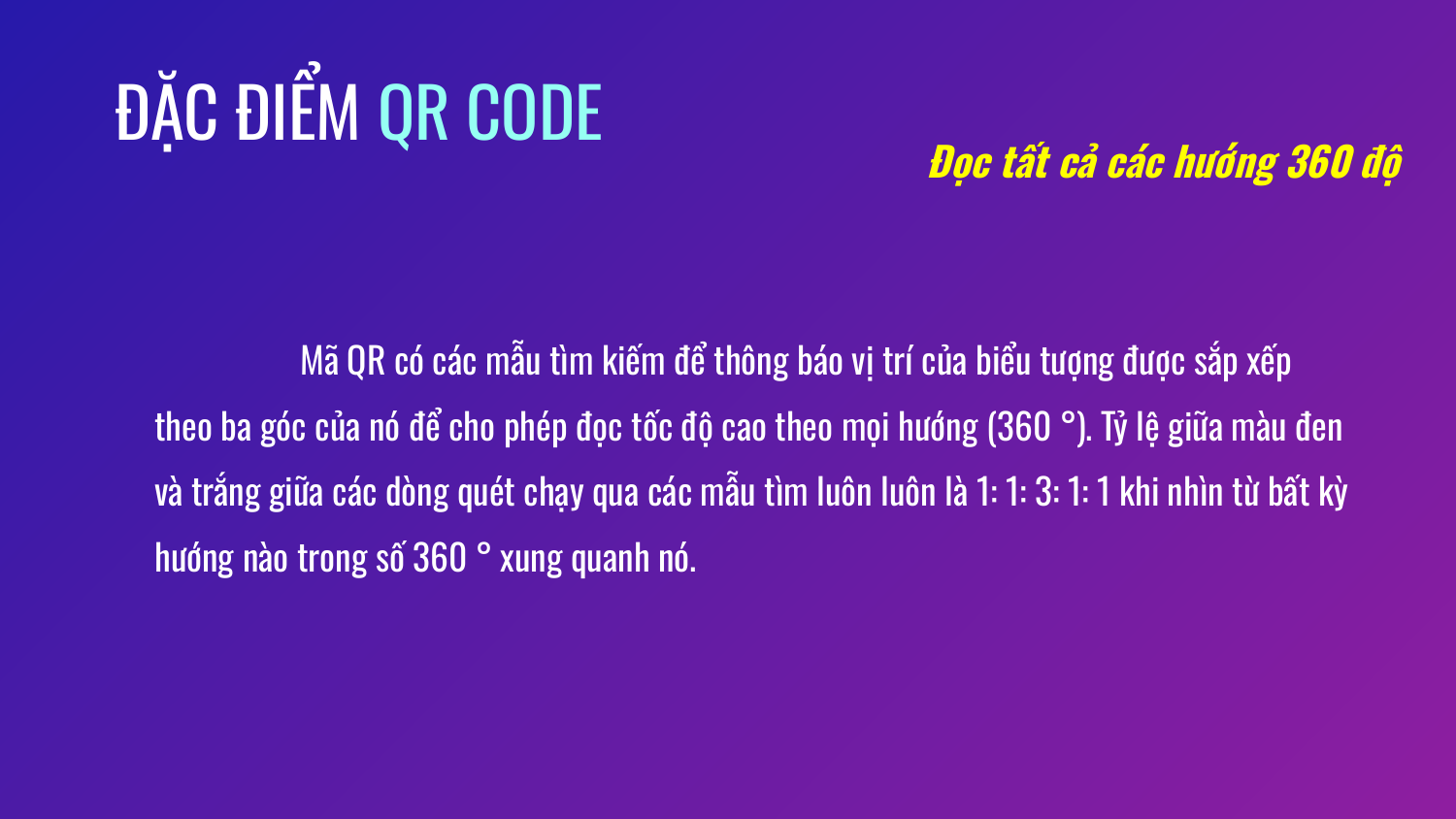

# ĐẶC ĐIỂM QR CODE
Đọc tất cả các hướng 360 độ

	Mã QR có các mẫu tìm kiếm để thông báo vị trí của biểu tượng được sắp xếp theo ba góc của nó để cho phép đọc tốc độ cao theo mọi hướng (360 °). Tỷ lệ giữa màu đen và trắng giữa các dòng quét chạy qua các mẫu tìm luôn luôn là 1: 1: 3: 1: 1 khi nhìn từ bất kỳ hướng nào trong số 360 ° xung quanh nó.